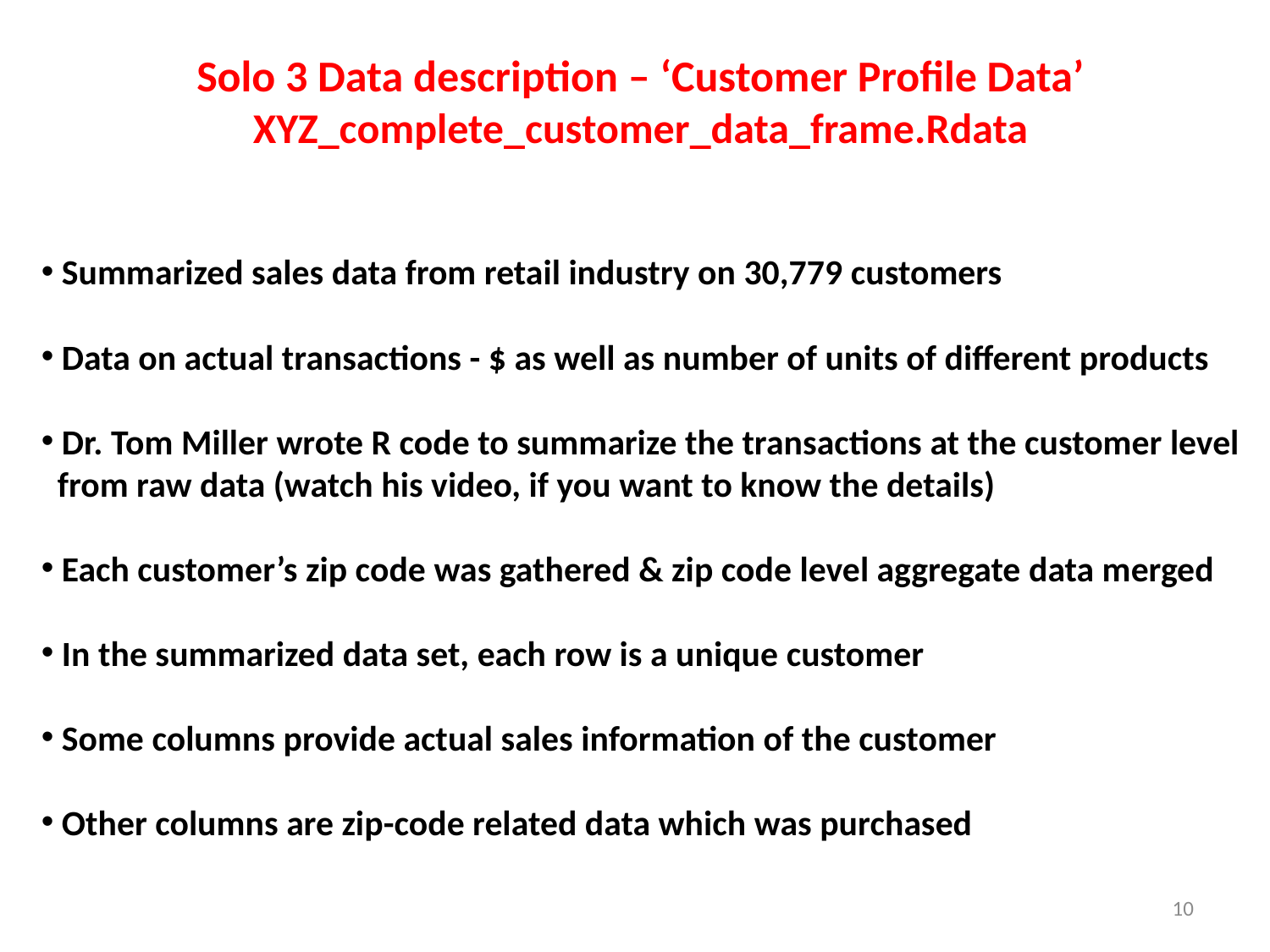

Solo 3 Data description – ‘Customer Profile Data’
XYZ_complete_customer_data_frame.Rdata

 Summarized sales data from retail industry on 30,779 customers

 Data on actual transactions - $ as well as number of units of different products

 Dr. Tom Miller wrote R code to summarize the transactions at the customer level
  from raw data (watch his video, if you want to know the details)

 Each customer’s zip code was gathered & zip code level aggregate data merged

 In the summarized data set, each row is a unique customer

 Some columns provide actual sales information of the customer

 Other columns are zip-code related data which was purchased
10